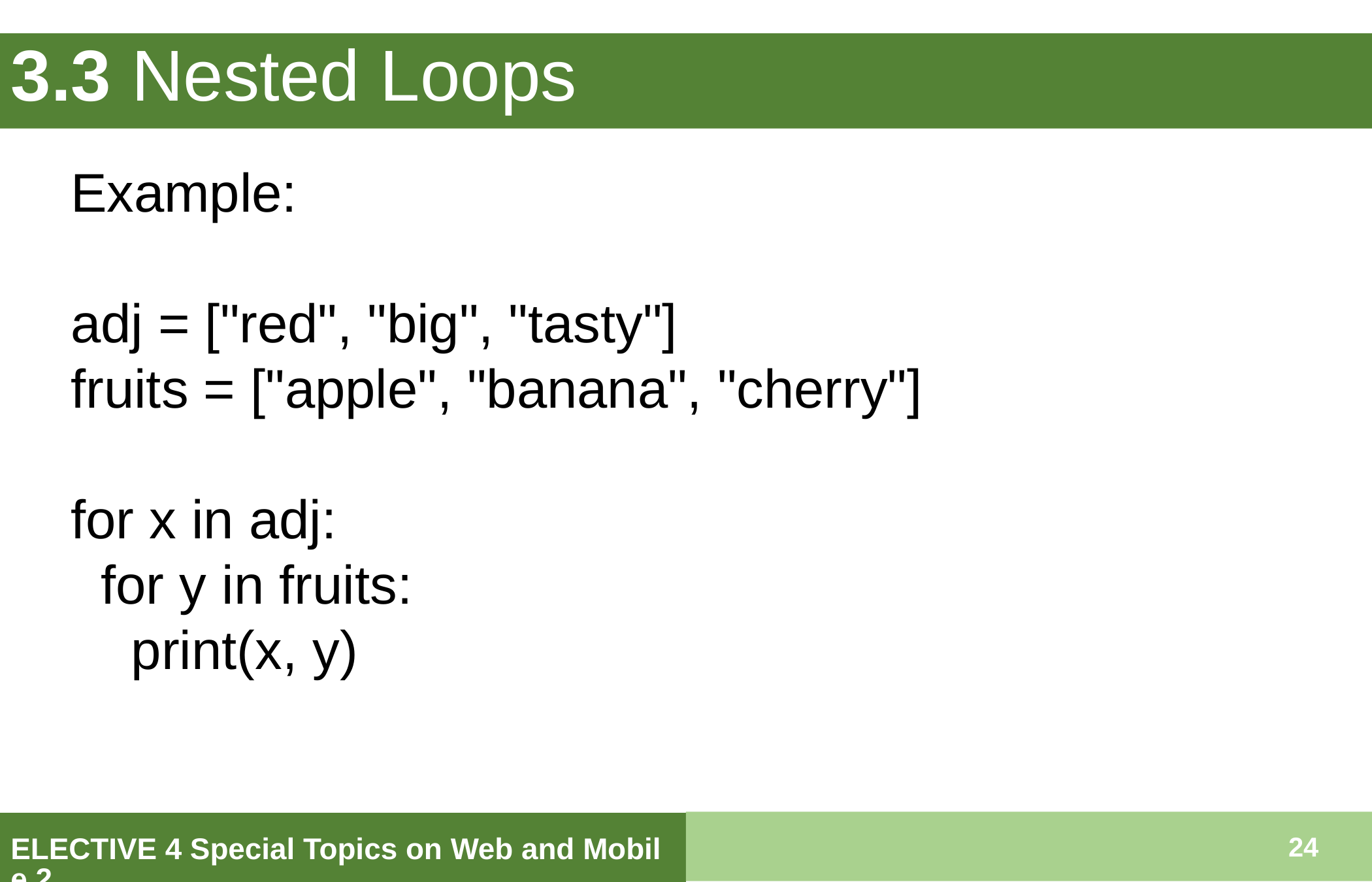

# 3.3 Nested Loops
Example:

adj = ["red", "big", "tasty"]
fruits = ["apple", "banana", "cherry"]
for x in adj:
  for y in fruits:
    print(x, y)

ELECTIVE 4 Special Topics on Web and Mobile 2
24